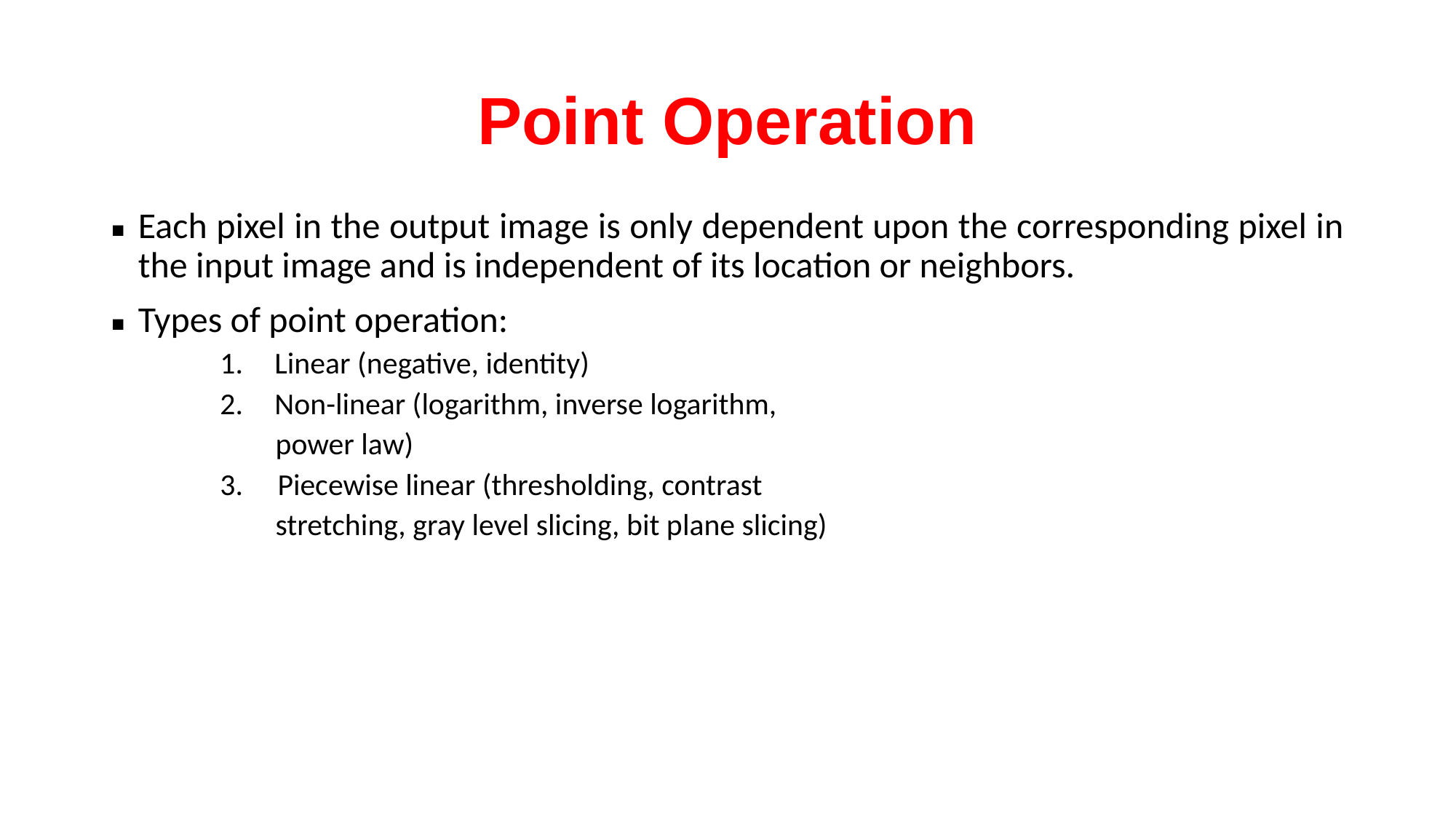

# Point Operation
Each pixel in the output image is only dependent upon the corresponding pixel in the input image and is independent of its location or neighbors.
Types of point operation:
Linear (negative, identity)
Non-linear (logarithm, inverse logarithm,
        power law)
3.     Piecewise linear (thresholding, contrast
        stretching, gray level slicing, bit plane slicing)